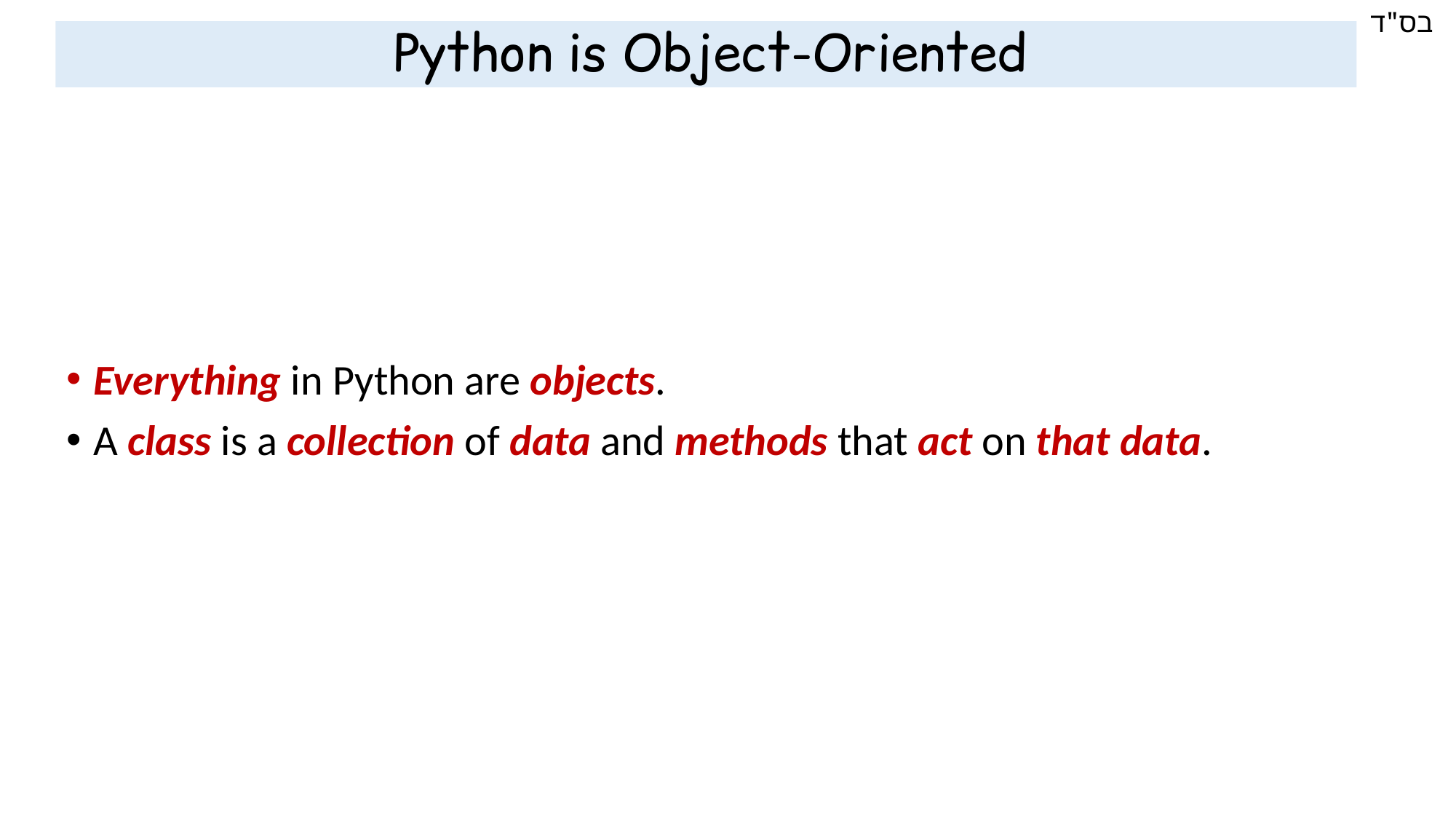

Python is Object-Oriented
Everything in Python are objects.
A class is a collection of data and methods that act on that data.